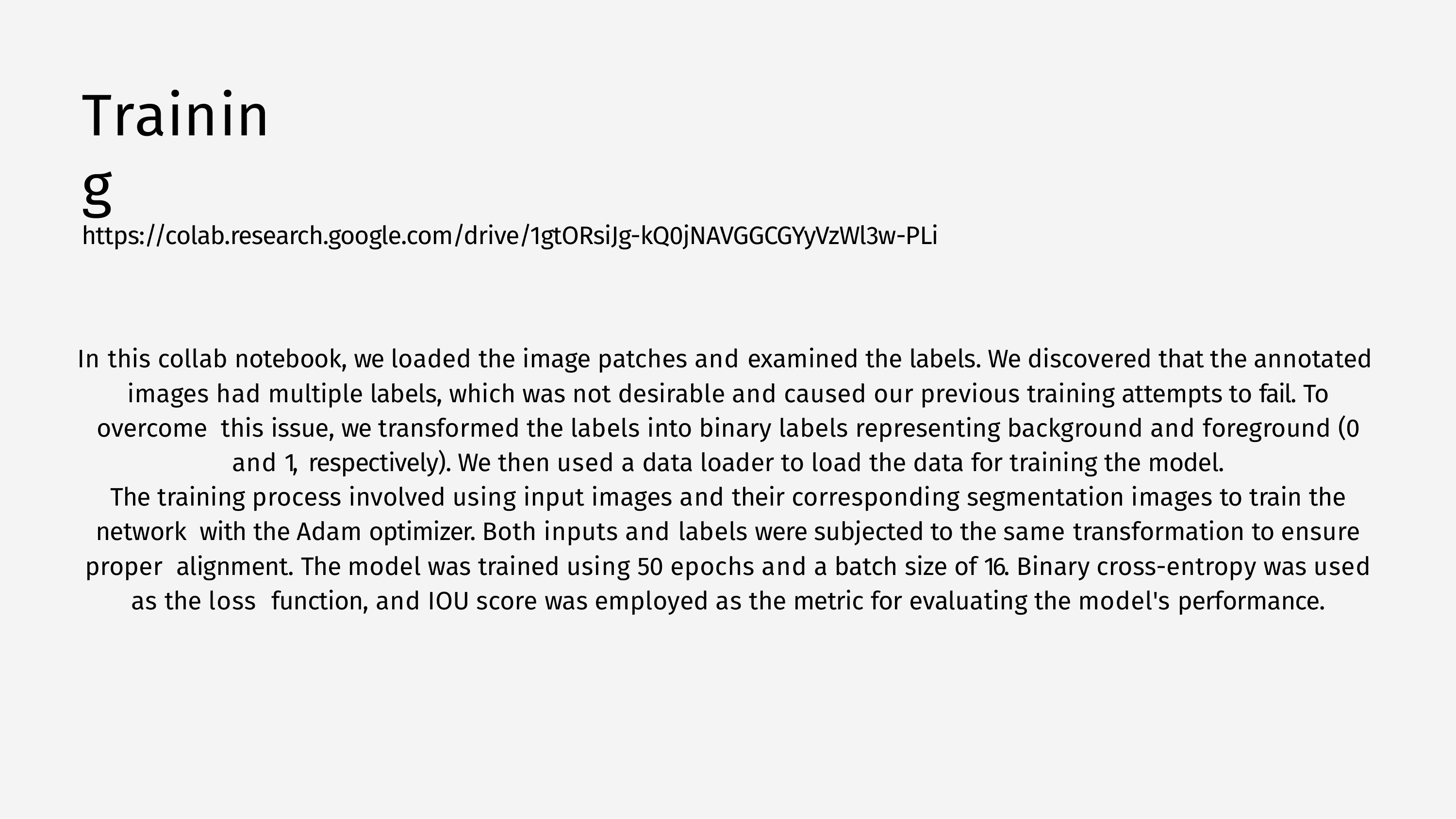

# Training
https://colab.research.google.com/drive/1gtORsiJg-kQ0jNAVGGCGYyVzWl3w-PLi
In this collab notebook, we loaded the image patches and examined the labels. We discovered that the annotated  images had multiple labels, which was not desirable and caused our previous training attempts to fail. To overcome  this issue, we transformed the labels into binary labels representing background and foreground (0 and 1,  respectively). We then used a data loader to load the data for training the model.
The training process involved using input images and their corresponding segmentation images to train the network  with the Adam optimizer. Both inputs and labels were subjected to the same transformation to ensure proper  alignment. The model was trained using 50 epochs and a batch size of 16. Binary cross-entropy was used as the loss  function, and IOU score was employed as the metric for evaluating the model's performance.